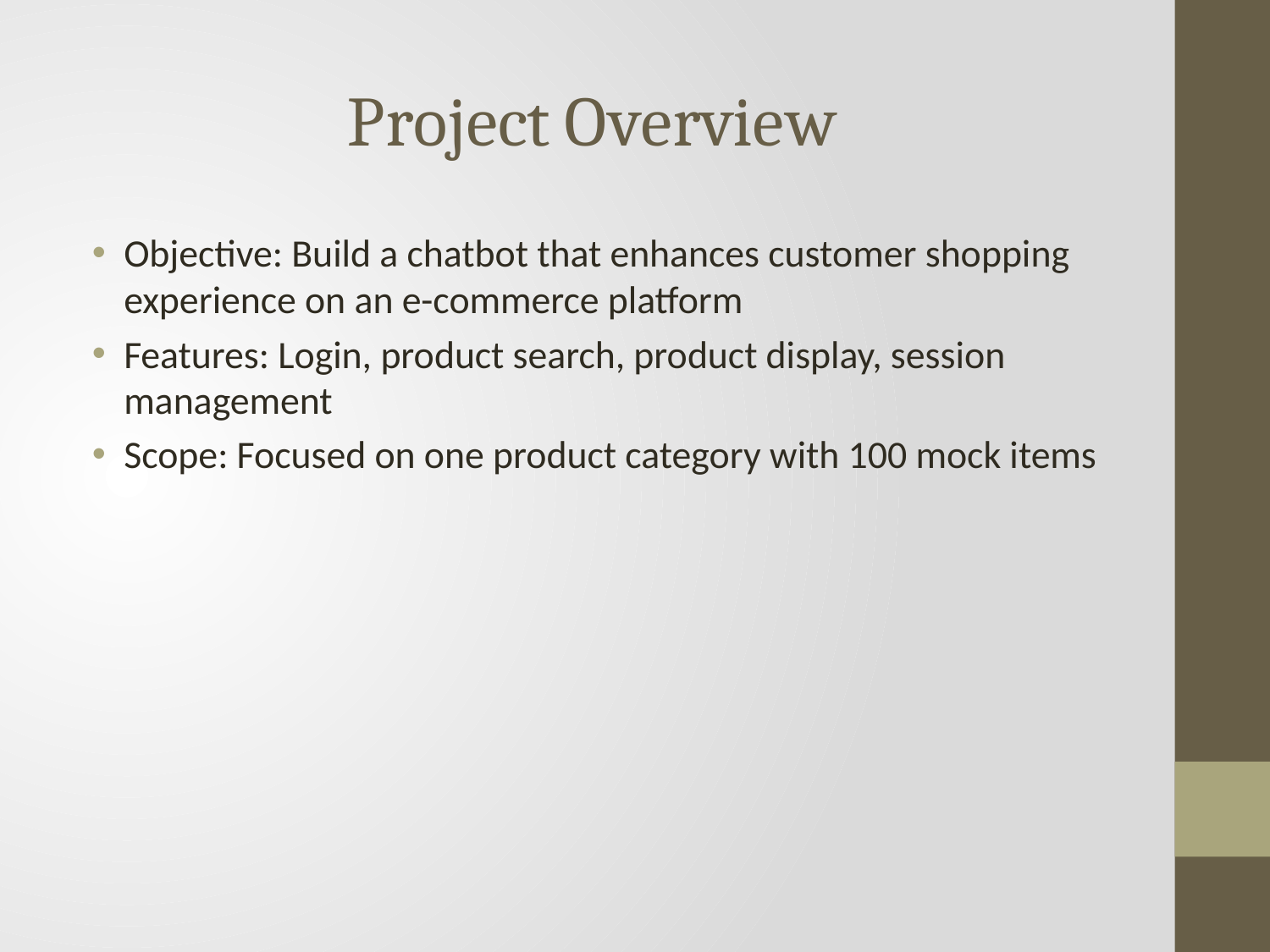

# Project Overview
Objective: Build a chatbot that enhances customer shopping experience on an e-commerce platform
Features: Login, product search, product display, session management
Scope: Focused on one product category with 100 mock items